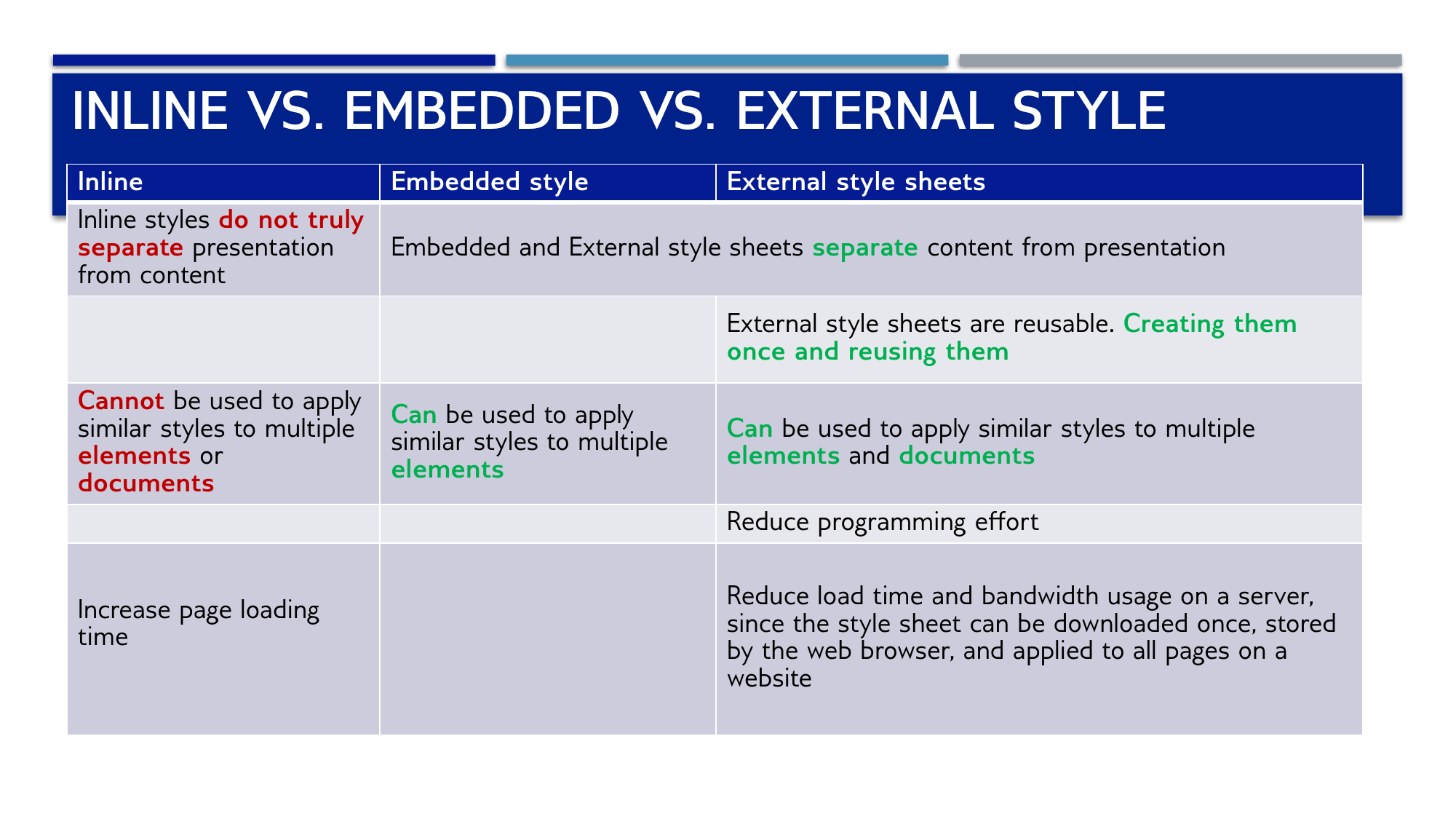

# Inline Vs. Embedded Vs. External style
| Inline | Embedded style | External style sheets |
| --- | --- | --- |
| Inline styles do not truly separate presentation from content | Embedded and External style sheets separate content from presentation |  |
|  |  | External style sheets are reusable. Creating them once and reusing them |
| Cannot be used to apply similar styles to multiple elements or documents | Can be used to apply similar styles to multiple elements | Can be used to apply similar styles to multiple elements and documents |
|  |  | Reduce programming effort |
| Increase page loading time |  | Reduce load time and bandwidth usage on a server, since the style sheet can be downloaded once, stored by the web browser, and applied to all pages on a website |